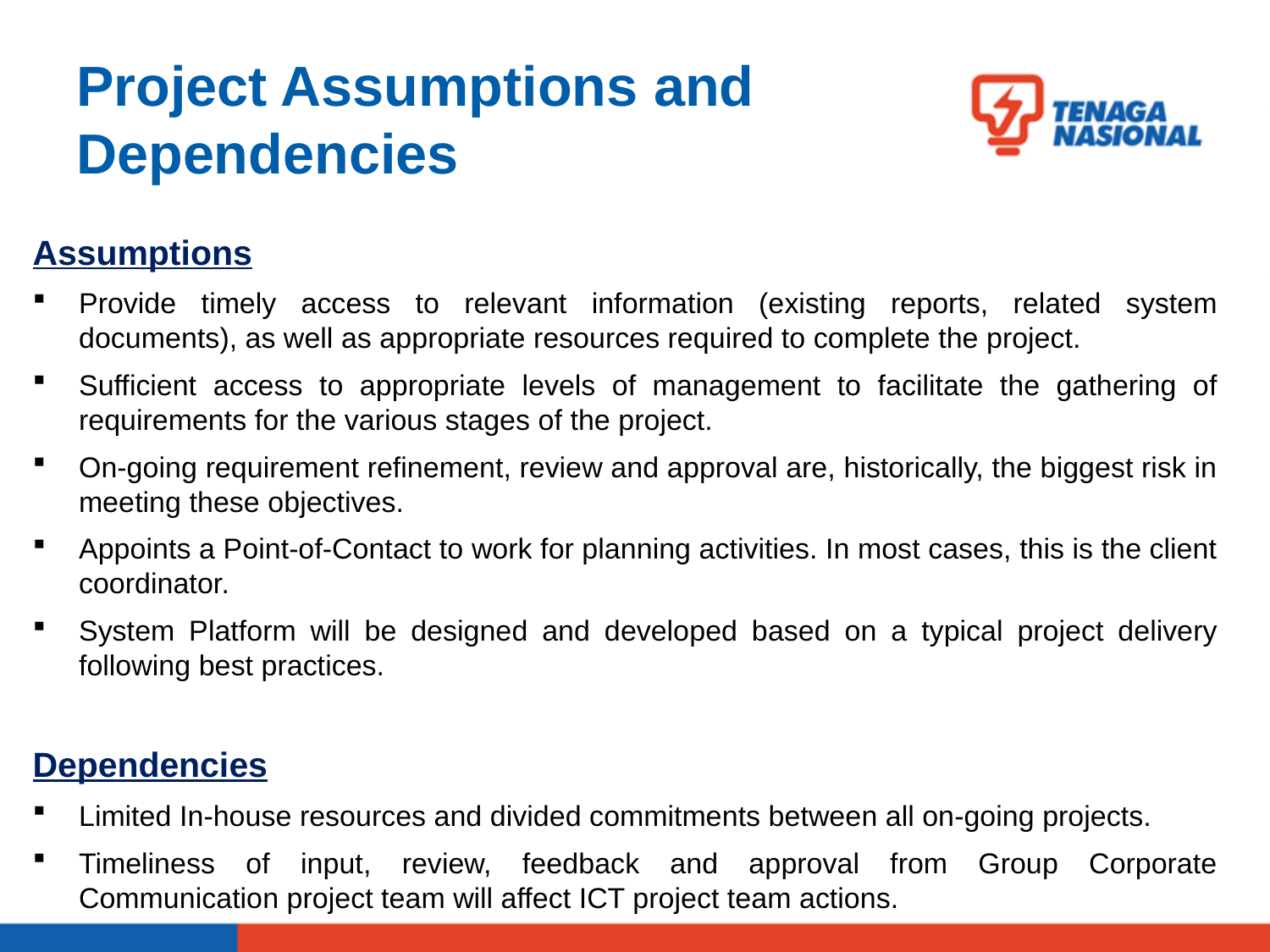

# Project Assumptions and Dependencies
Assumptions
Provide timely access to relevant information (existing reports, related system documents), as well as appropriate resources required to complete the project.
Sufficient access to appropriate levels of management to facilitate the gathering of requirements for the various stages of the project.
On-going requirement refinement, review and approval are, historically, the biggest risk in meeting these objectives.
Appoints a Point-of-Contact to work for planning activities. In most cases, this is the client coordinator.
System Platform will be designed and developed based on a typical project delivery following best practices.

Dependencies
Limited In-house resources and divided commitments between all on-going projects.
Timeliness of input, review, feedback and approval from Group Corporate Communication project team will affect ICT project team actions.